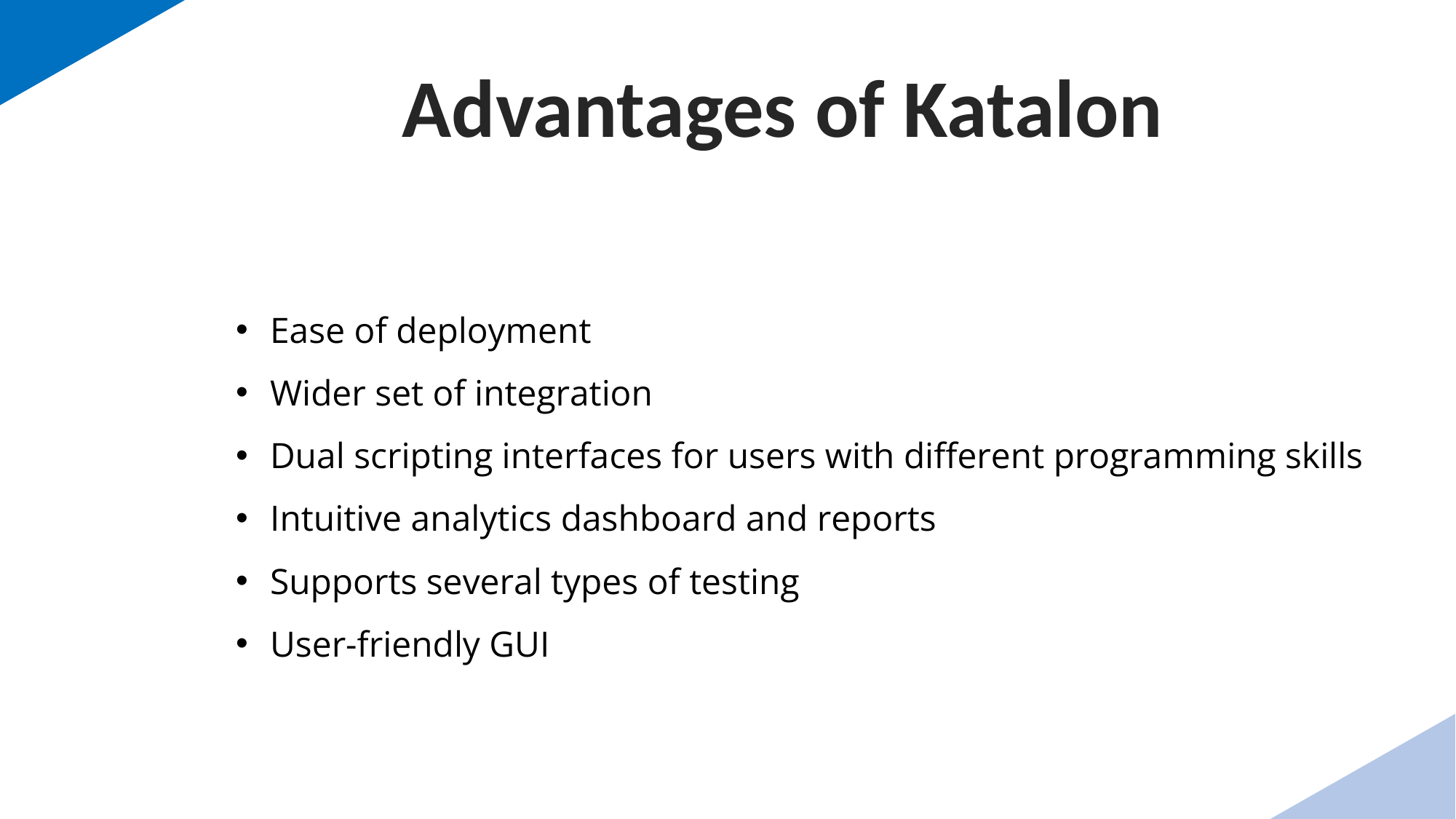

Advantages of Katalon
Ease of deployment
Wider set of integration
Dual scripting interfaces for users with different programming skills
Intuitive analytics dashboard and reports
Supports several types of testing
User-friendly GUI